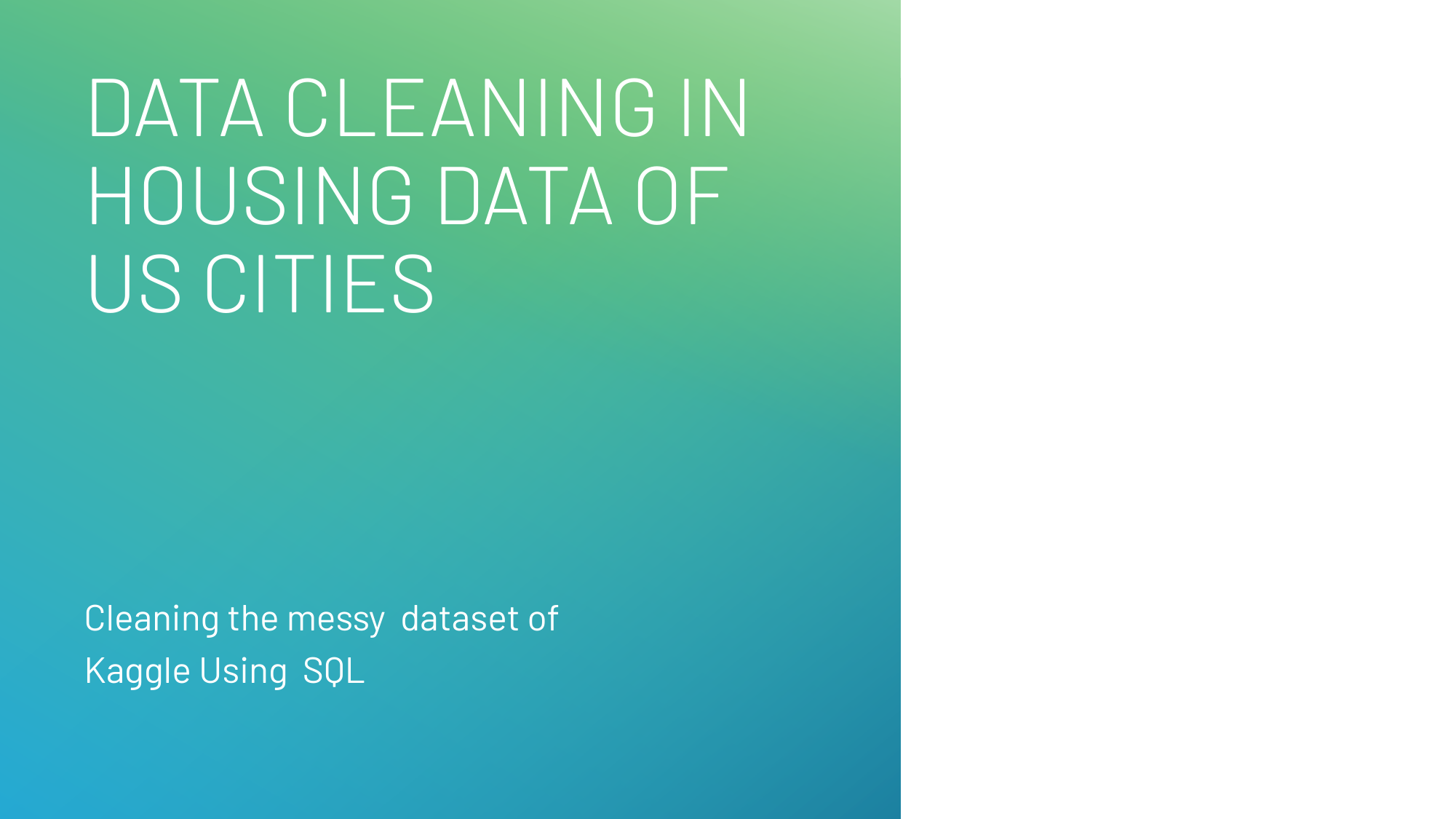

# DATA CLEANING IN HOUSING DATA OF US CITIES
Cleaning the messy  dataset of Kaggle Using  SQL